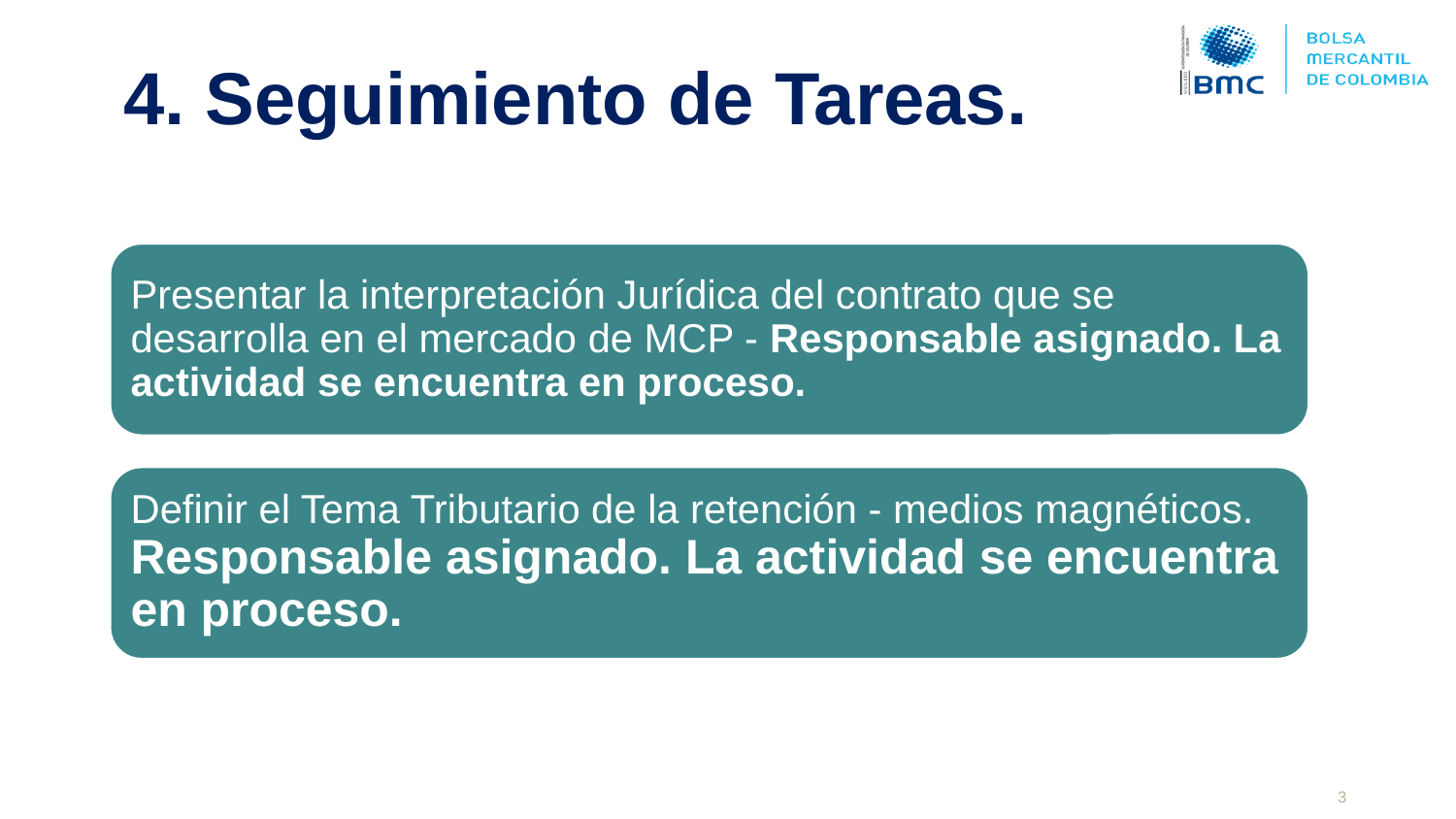

4. Seguimiento de Tareas.
Presentar la interpretación Jurídica del contrato que se desarrolla en el mercado de MCP - Responsable asignado. La actividad se encuentra en proceso.
Definir el Tema Tributario de la retención - medios magnéticos. Responsable asignado. La actividad se encuentra en proceso.